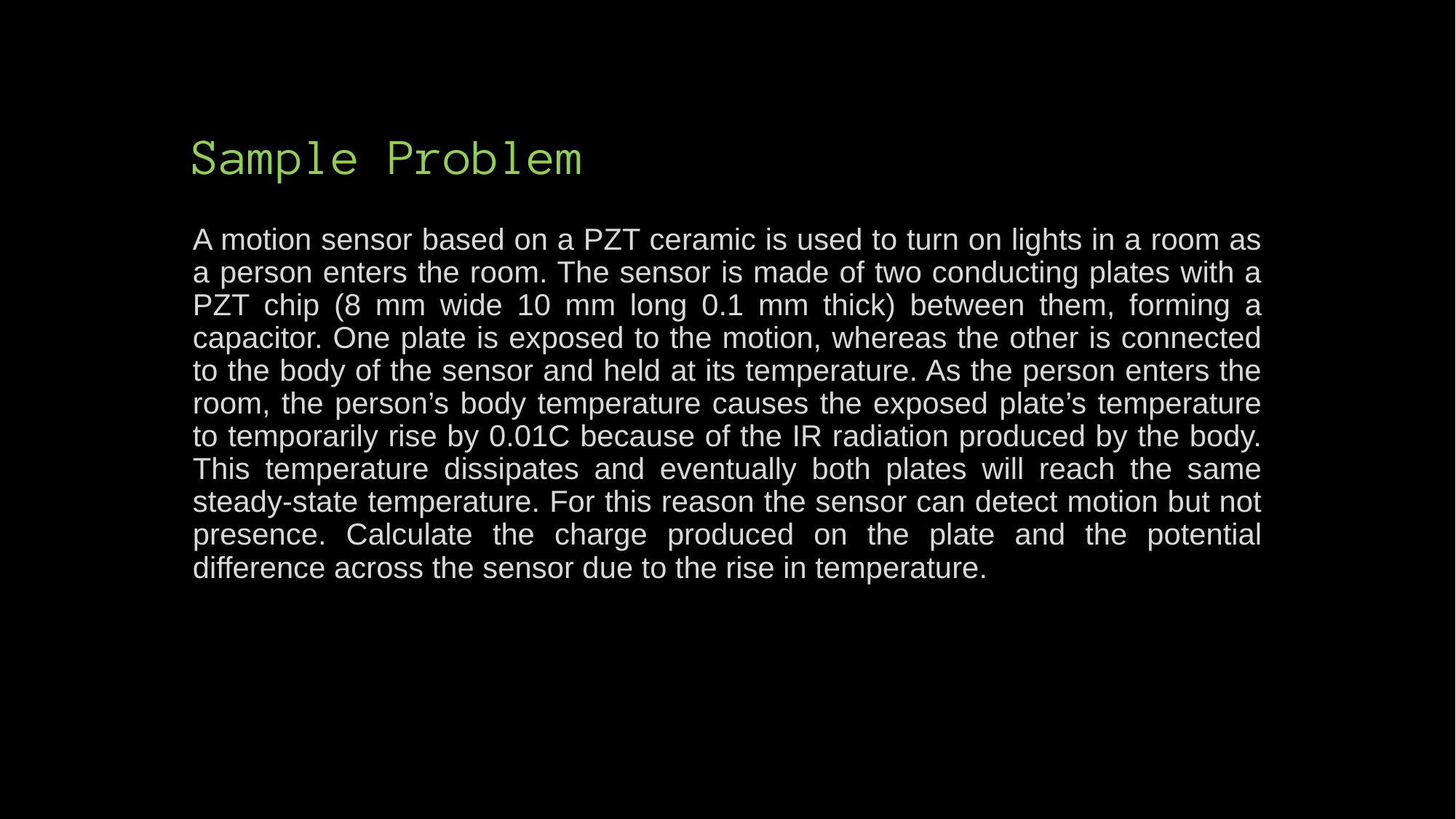

# Sample Problem
A motion sensor based on a PZT ceramic is used to turn on lights in a room as a person enters the room. The sensor is made of two conducting plates with a PZT chip (8 mm wide 10 mm long 0.1 mm thick) between them, forming a capacitor. One plate is exposed to the motion, whereas the other is connected to the body of the sensor and held at its temperature. As the person enters the room, the person’s body temperature causes the exposed plate’s temperature to temporarily rise by 0.01C because of the IR radiation produced by the body. This temperature dissipates and eventually both plates will reach the same steady-state temperature. For this reason the sensor can detect motion but not presence. Calculate the charge produced on the plate and the potential difference across the sensor due to the rise in temperature.